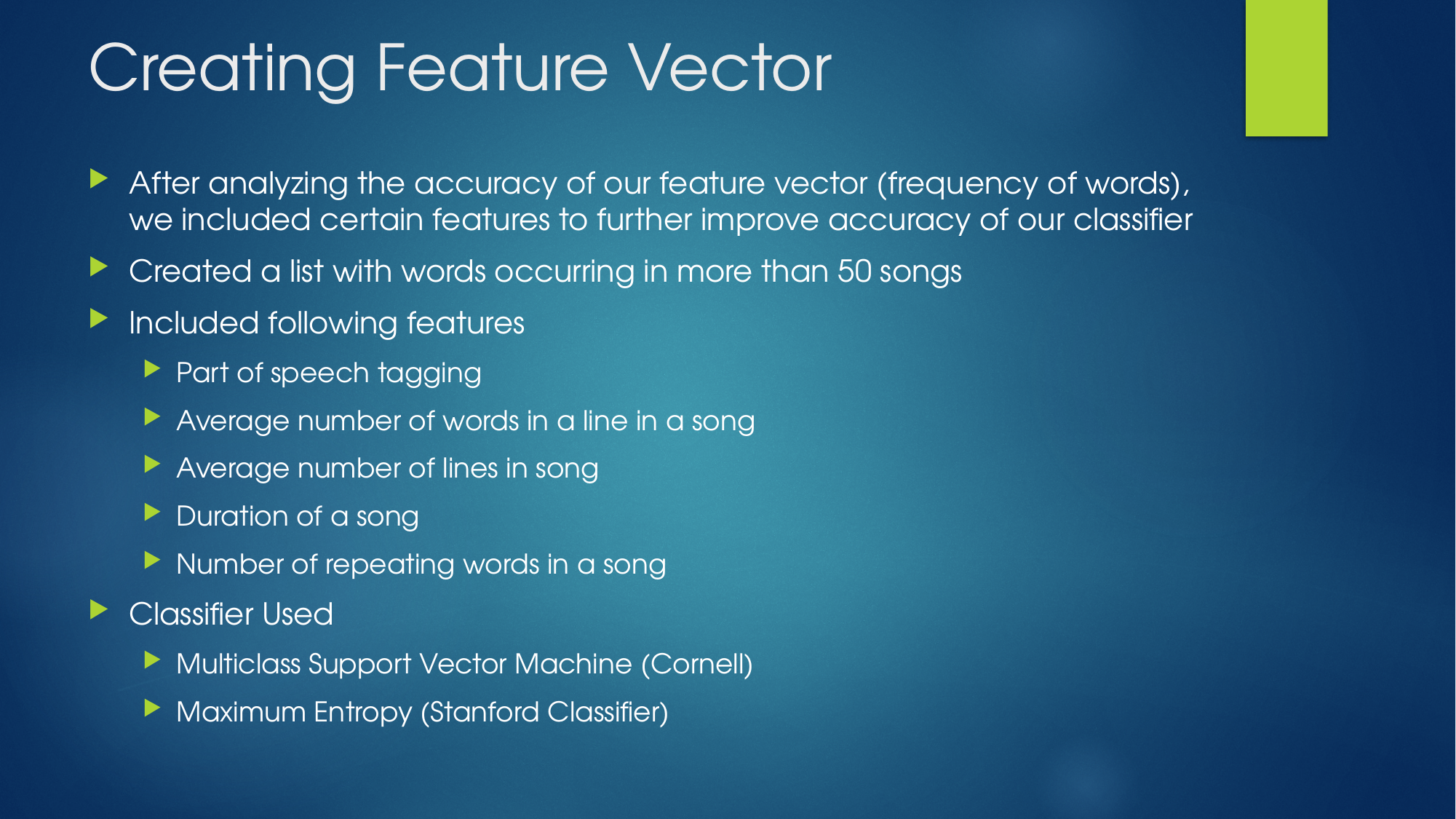

# Creating Feature Vector
After analyzing the accuracy of our feature vector (frequency of words), we included certain features to further improve accuracy of our classifier
Created a list with words occurring in more than 50 songs
Included following features
Part of speech tagging
Average number of words in a line in a song
Average number of lines in song
Duration of a song
Number of repeating words in a song
Classifier Used
Multiclass Support Vector Machine (Cornell)
Maximum Entropy (Stanford Classifier)